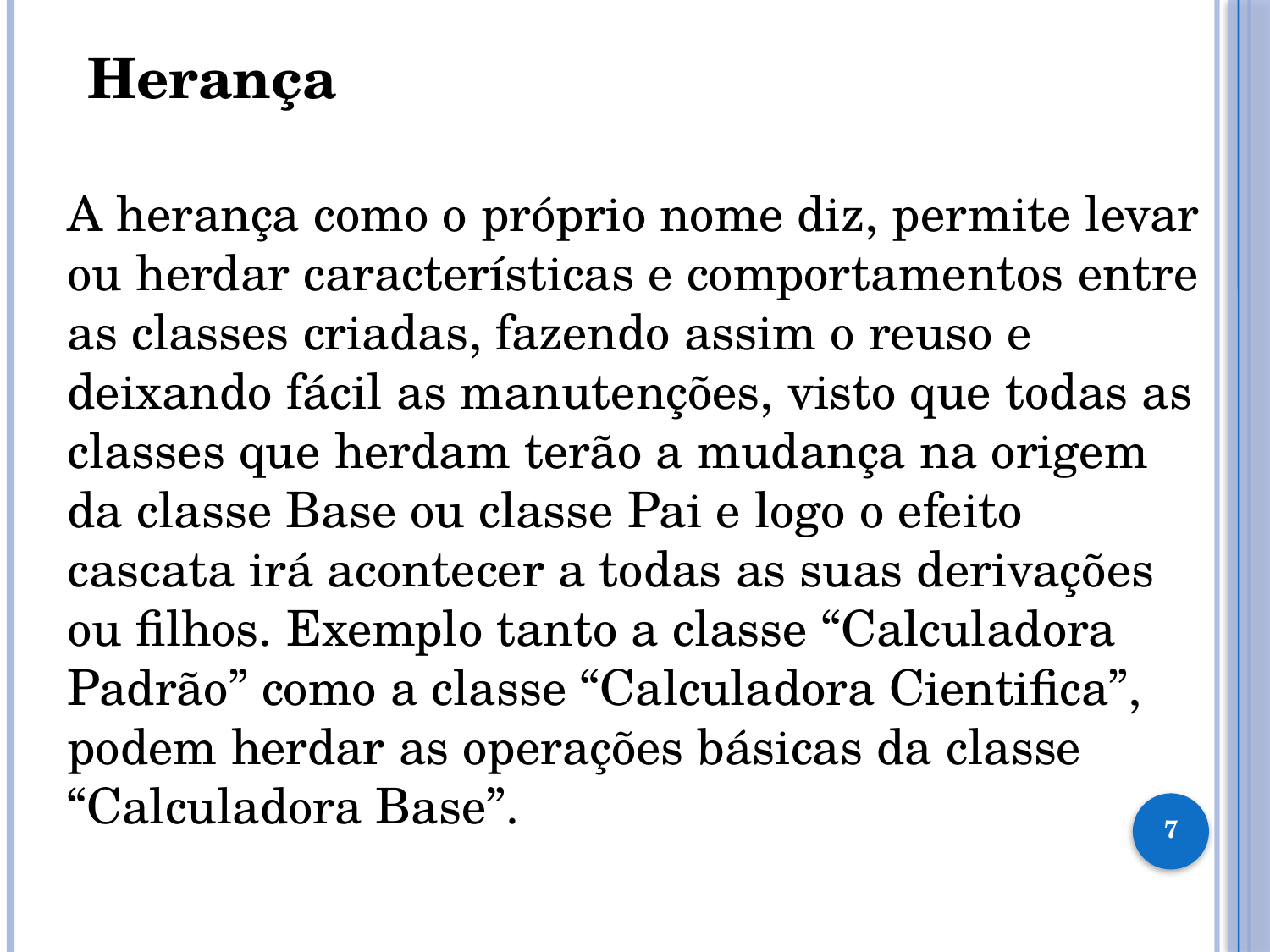

Herança
A herança como o próprio nome diz, permite levar ou herdar características e comportamentos entre as classes criadas, fazendo assim o reuso e deixando fácil as manutenções, visto que todas as classes que herdam terão a mudança na origem da classe Base ou classe Pai e logo o efeito cascata irá acontecer a todas as suas derivações ou filhos. Exemplo tanto a classe “Calculadora Padrão” como a classe “Calculadora Cientifica”, podem herdar as operações básicas da classe “Calculadora Base”.

7